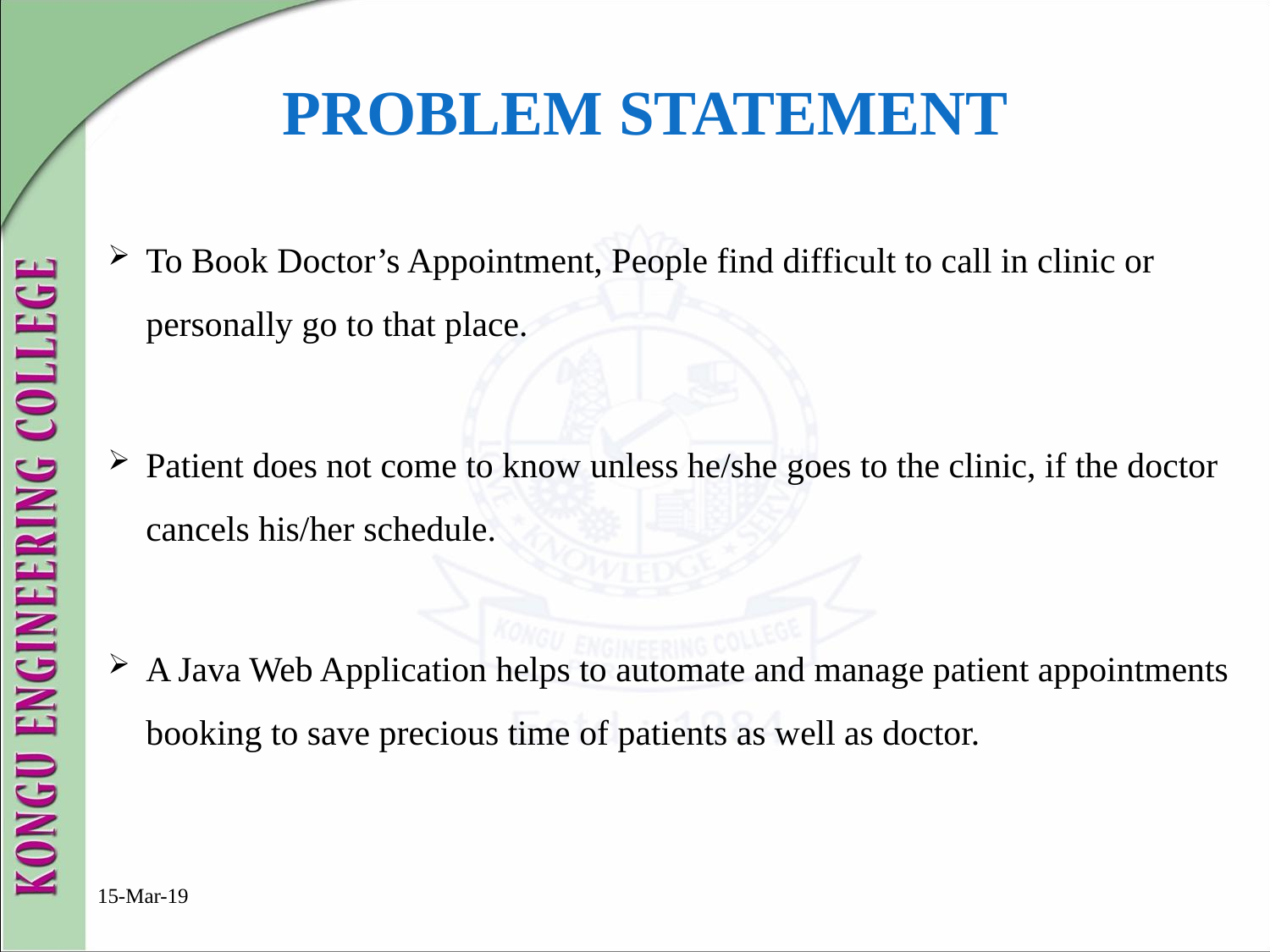

# PROBLEM STATEMENT

To Book Doctor’s Appointment, People find difficult to call in clinic or personally go to that place.

Patient does not come to know unless he/she goes to the clinic, if the doctor cancels his/her schedule.

A Java Web Application helps to automate and manage patient appointments booking to save precious time of patients as well as doctor.

       15-Mar-19